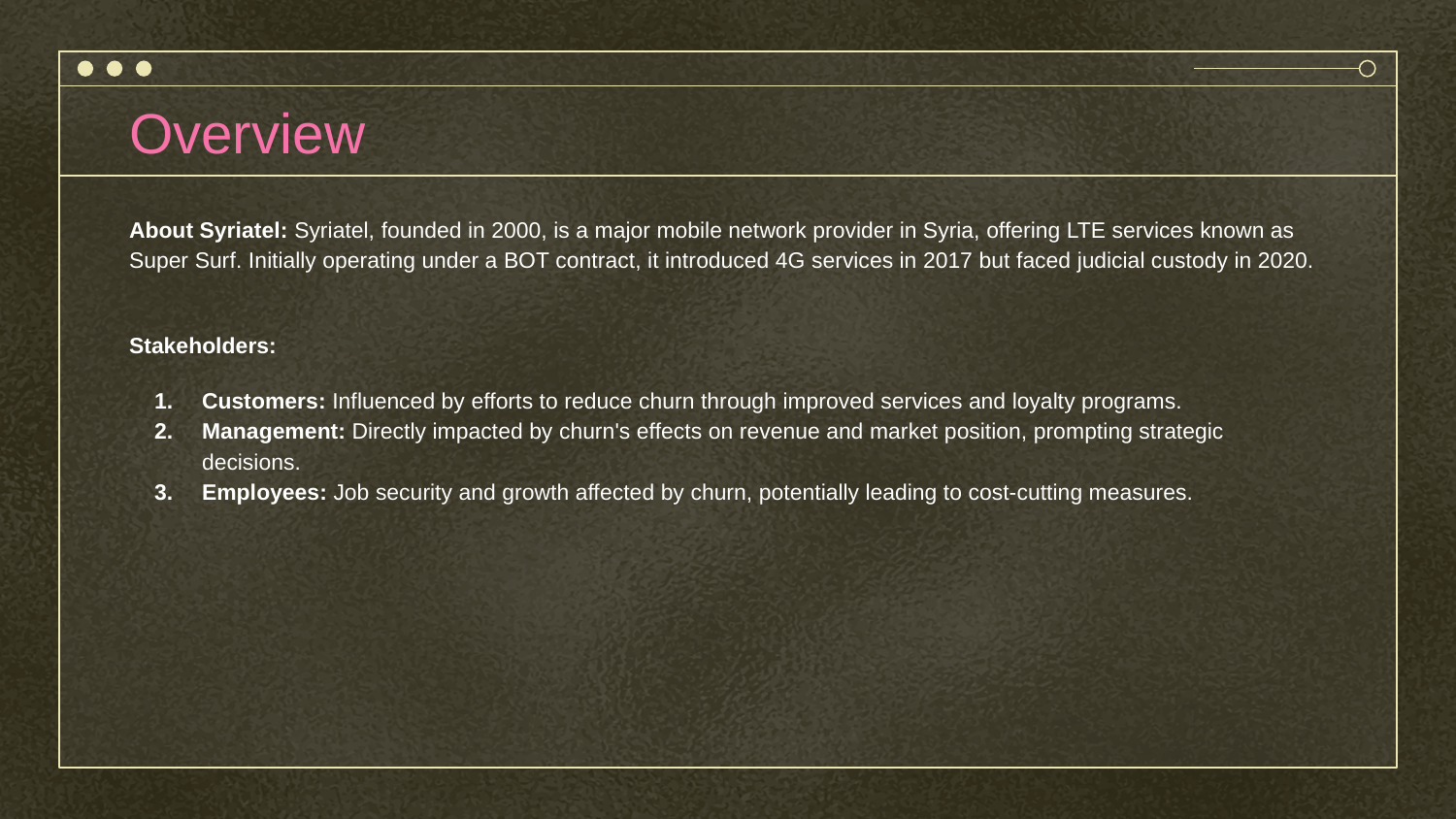

# Overview
About Syriatel: Syriatel, founded in 2000, is a major mobile network provider in Syria, offering LTE services known as Super Surf. Initially operating under a BOT contract, it introduced 4G services in 2017 but faced judicial custody in 2020.

Stakeholders:
Customers: Influenced by efforts to reduce churn through improved services and loyalty programs.
Management: Directly impacted by churn's effects on revenue and market position, prompting strategic decisions.
Employees: Job security and growth affected by churn, potentially leading to cost-cutting measures.